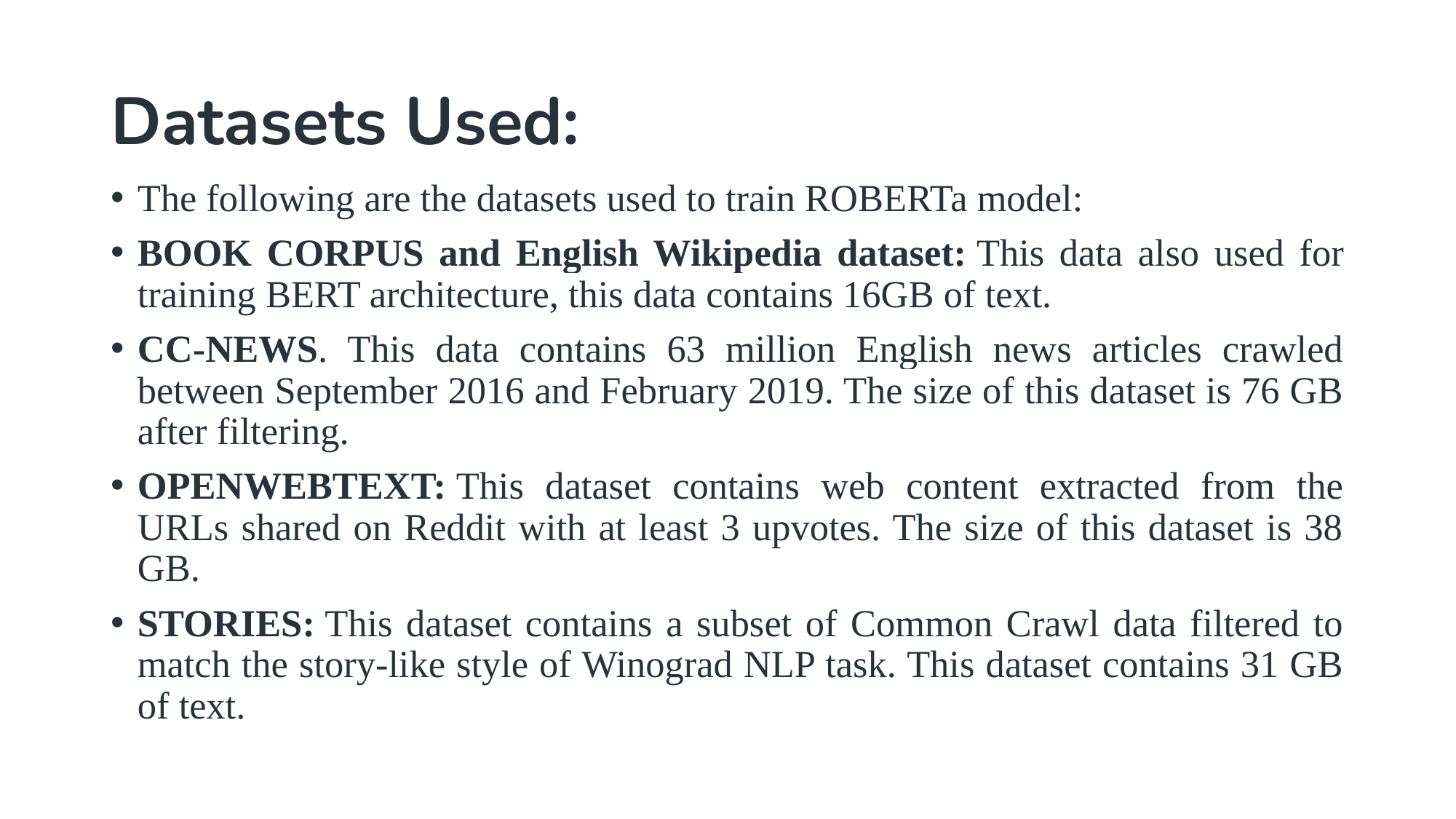

# Datasets Used:
The following are the datasets used to train ROBERTa model:
BOOK CORPUS and English Wikipedia dataset: This data also used for training BERT architecture, this data contains 16GB of text.
CC-NEWS. This data contains 63 million English news articles crawled between September 2016 and February 2019. The size of this dataset is 76 GB after filtering.
OPENWEBTEXT: This dataset contains web content extracted from the URLs shared on Reddit with at least 3 upvotes. The size of this dataset is 38 GB.
STORIES: This dataset contains a subset of Common Crawl data filtered to match the story-like style of Winograd NLP task. This dataset contains 31 GB of text.